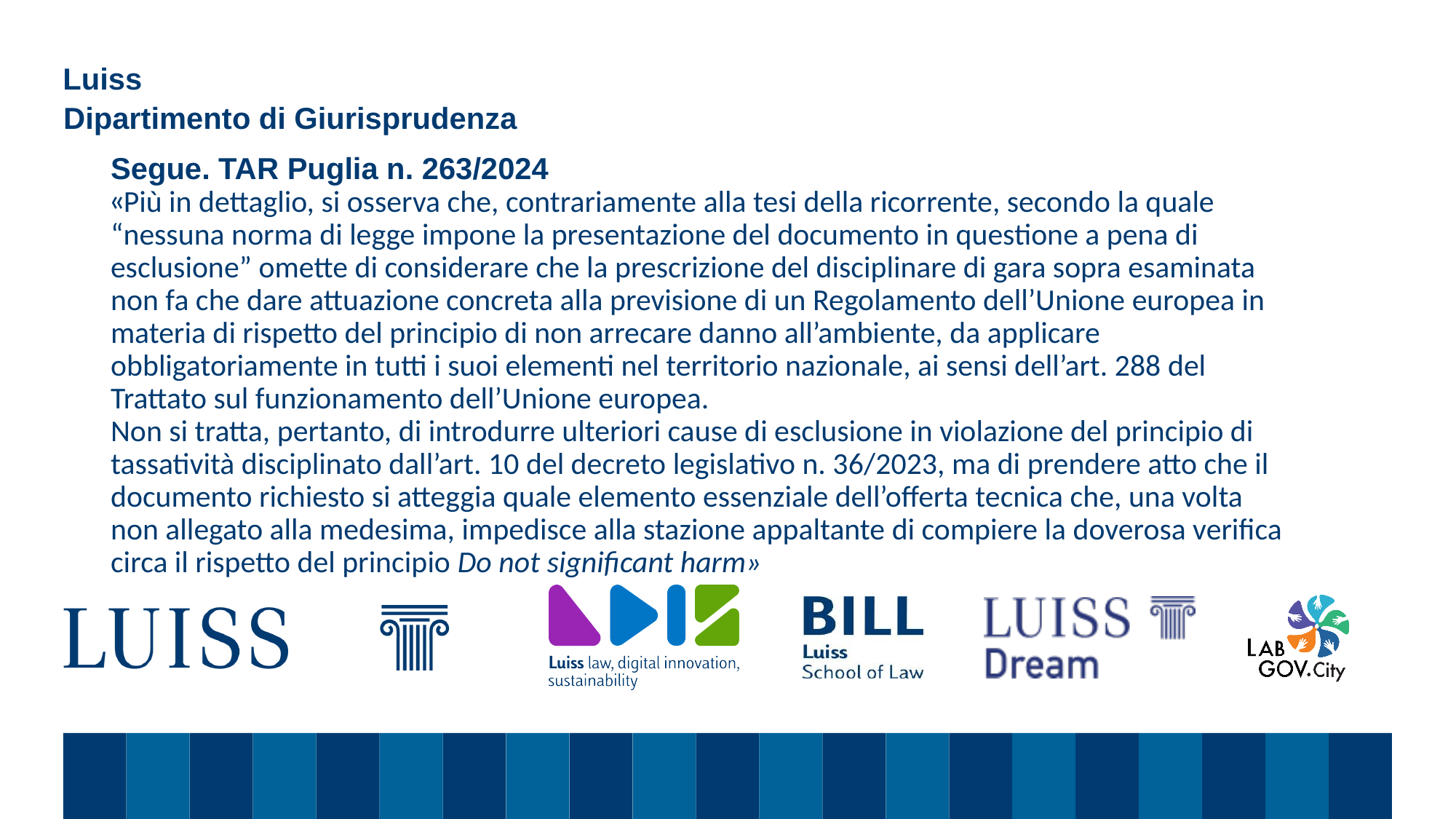

Dipartimento di Giurisprudenza
# Segue. TAR Puglia n. 263/2024 «Più in dettaglio, si osserva che, contrariamente alla tesi della ricorrente, secondo la quale “nessuna norma di legge impone la presentazione del documento in questione a pena di esclusione” omette di considerare che la prescrizione del disciplinare di gara sopra esaminata non fa che dare attuazione concreta alla previsione di un Regolamento dell’Unione europea in materia di rispetto del principio di non arrecare danno all’ambiente, da applicare obbligatoriamente in tutti i suoi elementi nel territorio nazionale, ai sensi dell’art. 288 del Trattato sul funzionamento dell’Unione europea. Non si tratta, pertanto, di introdurre ulteriori cause di esclusione in violazione del principio di tassatività disciplinato dall’art. 10 del decreto legislativo n. 36/2023, ma di prendere atto che il documento richiesto si atteggia quale elemento essenziale dell’offerta tecnica che, una volta non allegato alla medesima, impedisce alla stazione appaltante di compiere la doverosa verifica circa il rispetto del principio Do not significant harm»